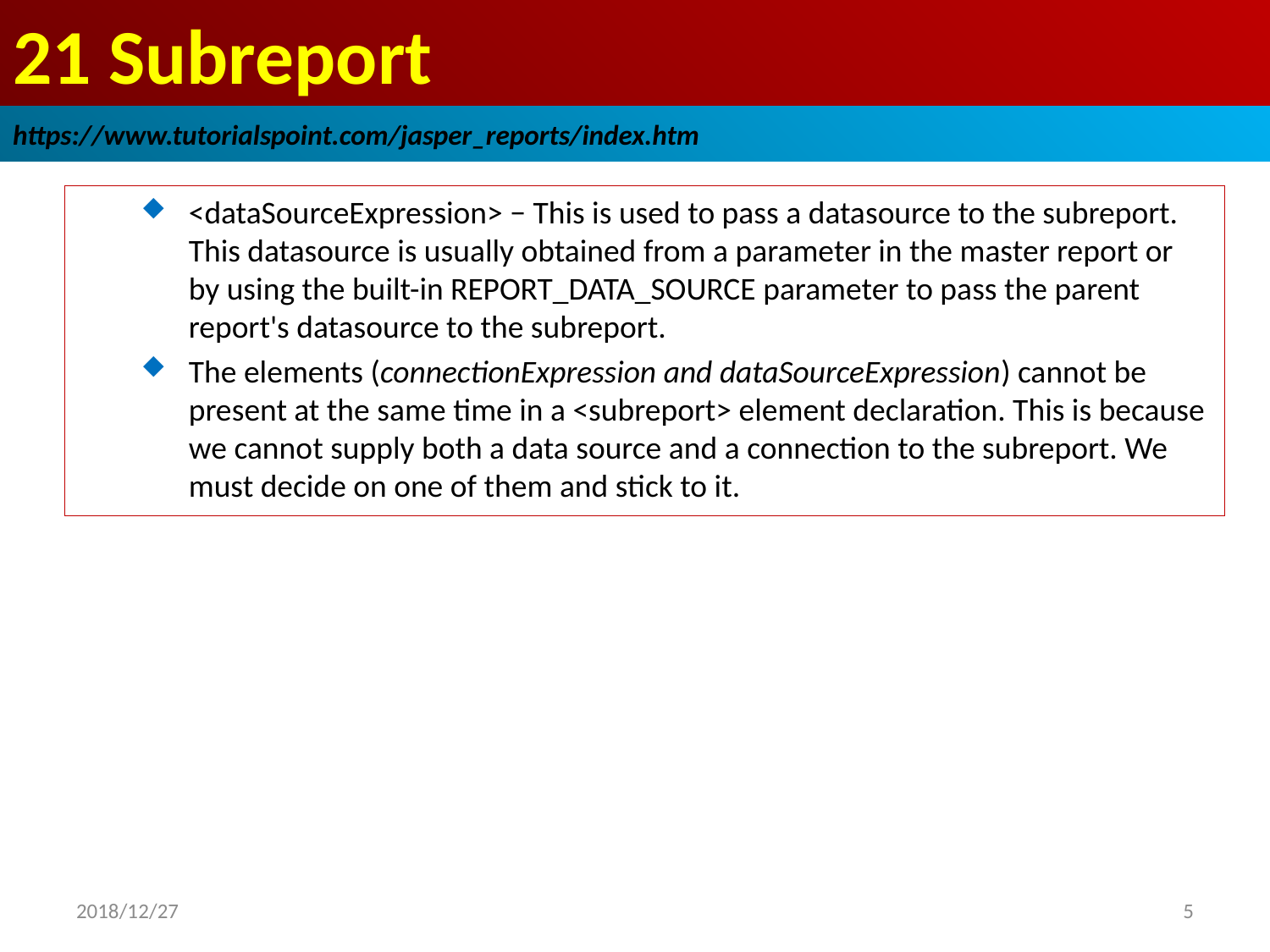

# 21 Subreport
https://www.tutorialspoint.com/jasper_reports/index.htm
<dataSourceExpression> − This is used to pass a datasource to the subreport. This datasource is usually obtained from a parameter in the master report or by using the built-in REPORT_DATA_SOURCE parameter to pass the parent report's datasource to the subreport.
The elements (connectionExpression and dataSourceExpression) cannot be present at the same time in a <subreport> element declaration. This is because we cannot supply both a data source and a connection to the subreport. We must decide on one of them and stick to it.
2018/12/27
5